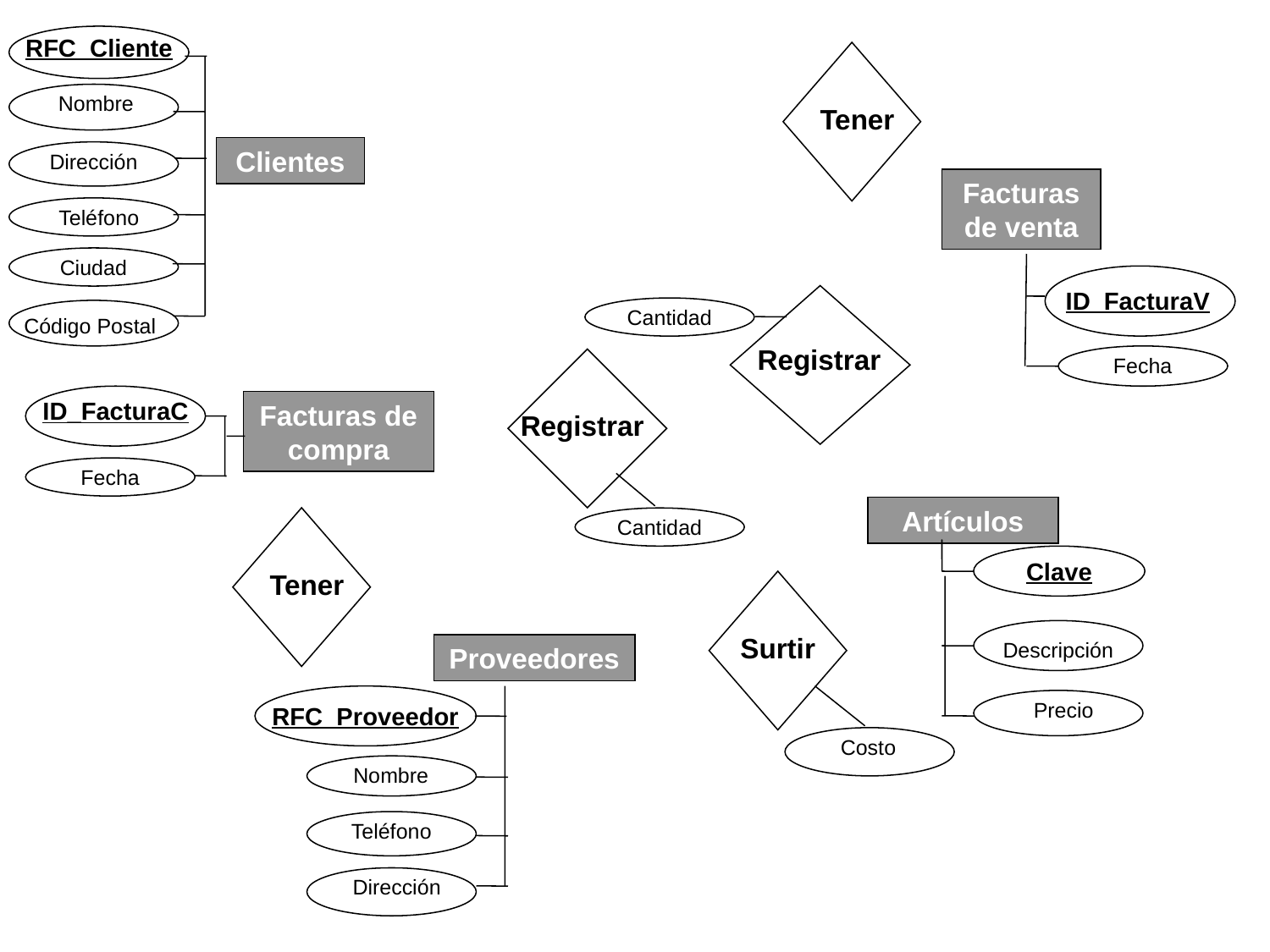

RFC_Cliente

Nombre
Tener

Clientes

Dirección

Facturas de venta

Teléfono

Ciudad

ID_FacturaV

Cantidad

Código Postal

Registrar

Fecha

ID_FacturaC
Facturas de compra
Registrar

Fecha

Artículos

Cantidad

Clave
Tener

Surtir
Descripción
Proveedores

RFC_Proveedor

Precio

Costo

Nombre

Teléfono

Dirección